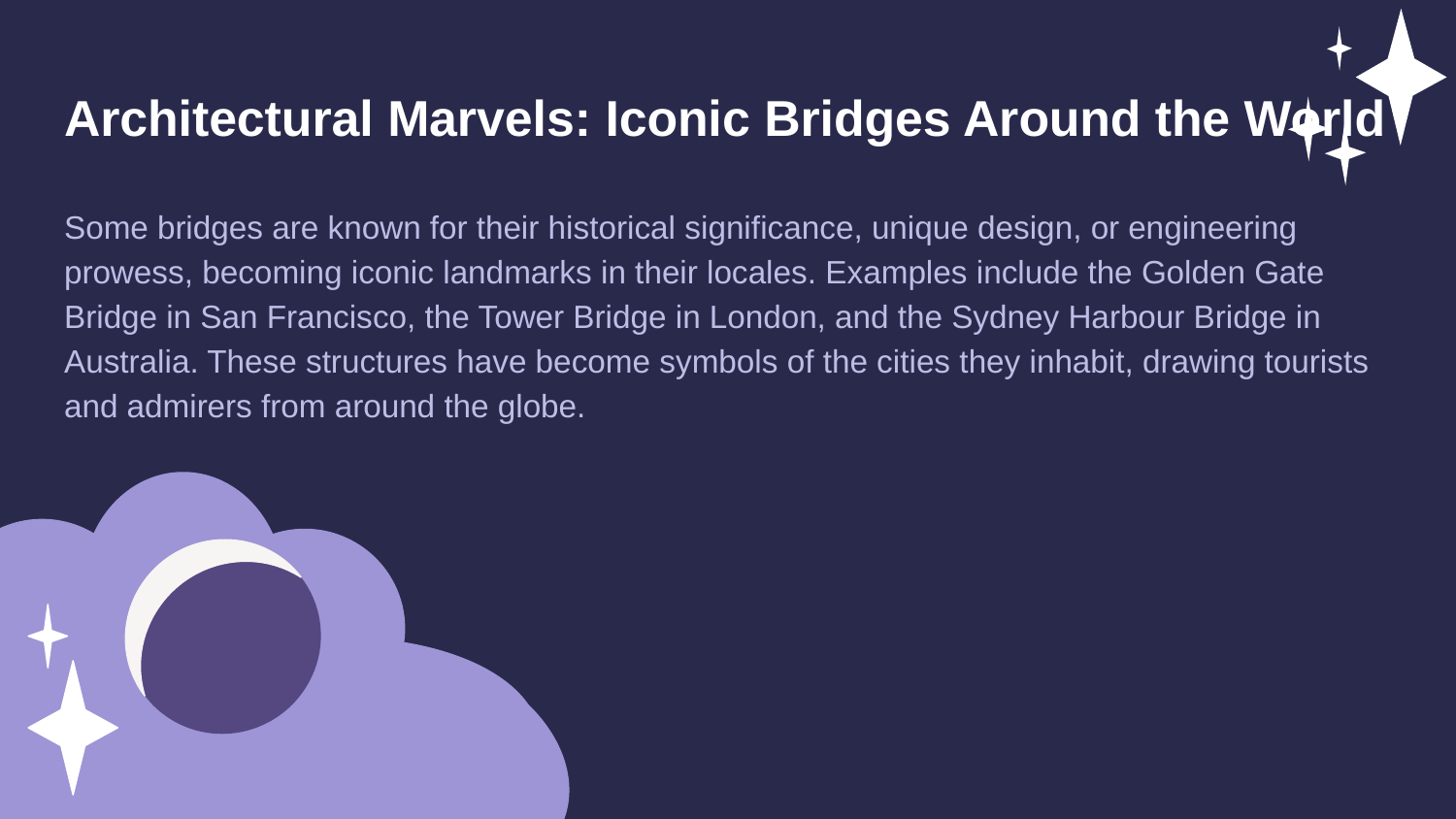

Architectural Marvels: Iconic Bridges Around the World
Some bridges are known for their historical significance, unique design, or engineering prowess, becoming iconic landmarks in their locales. Examples include the Golden Gate Bridge in San Francisco, the Tower Bridge in London, and the Sydney Harbour Bridge in Australia. These structures have become symbols of the cities they inhabit, drawing tourists and admirers from around the globe.